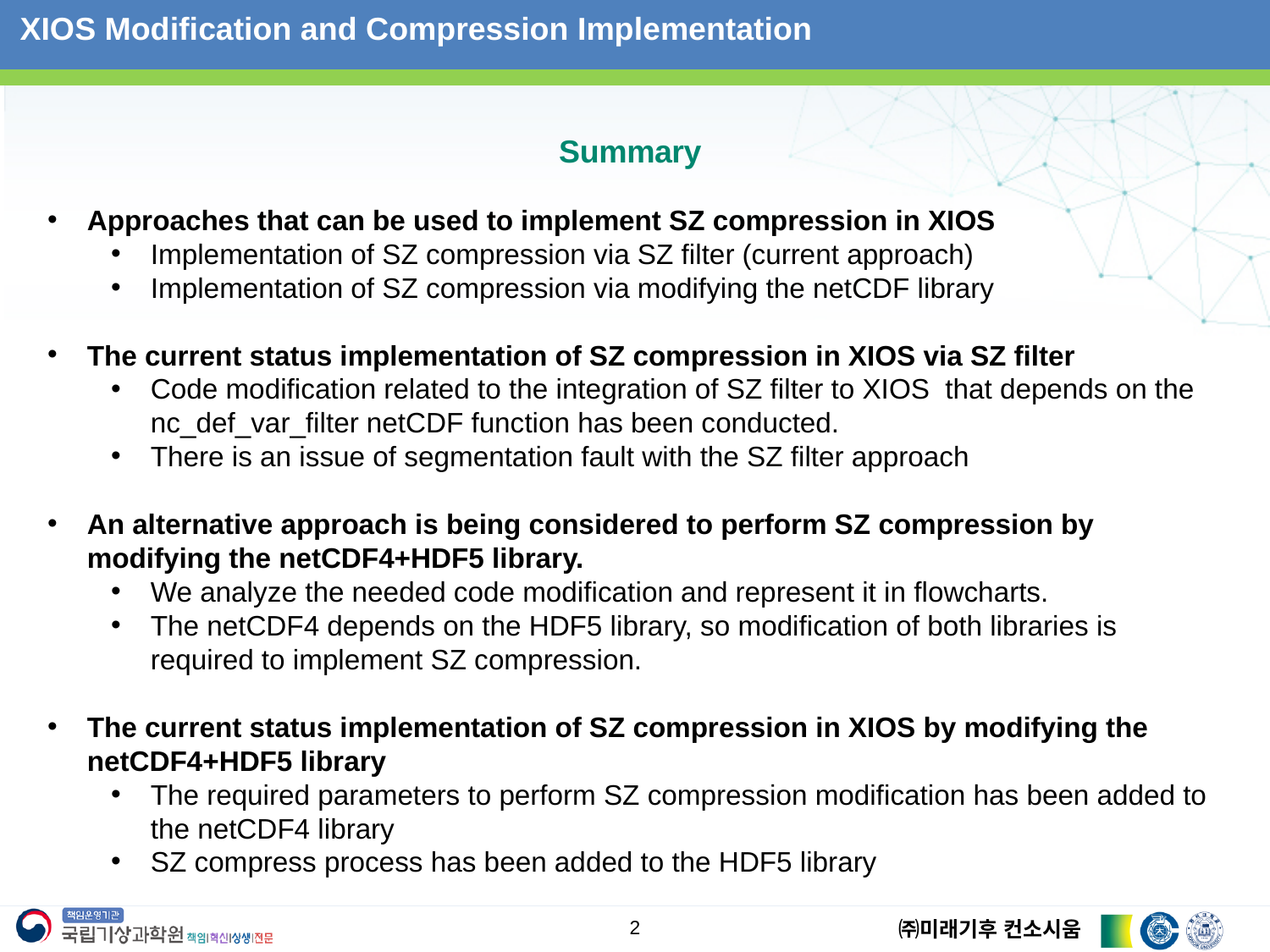

XIOS Modification and Compression Implementation

# Summary
Approaches that can be used to implement SZ compression in XIOS
Implementation of SZ compression via SZ filter (current approach)
Implementation of SZ compression via modifying the netCDF library

The current status implementation of SZ compression in XIOS via SZ filter
Code modification related to the integration of SZ filter to XIOS  that depends on the nc_def_var_filter netCDF function has been conducted.
There is an issue of segmentation fault with the SZ filter approach

An alternative approach is being considered to perform SZ compression by modifying the netCDF4+HDF5 library.
We analyze the needed code modification and represent it in flowcharts.
The netCDF4 depends on the HDF5 library, so modification of both libraries is required to implement SZ compression.

The current status implementation of SZ compression in XIOS by modifying the netCDF4+HDF5 library
The required parameters to perform SZ compression modification has been added to the netCDF4 library
SZ compress process has been added to the HDF5 library